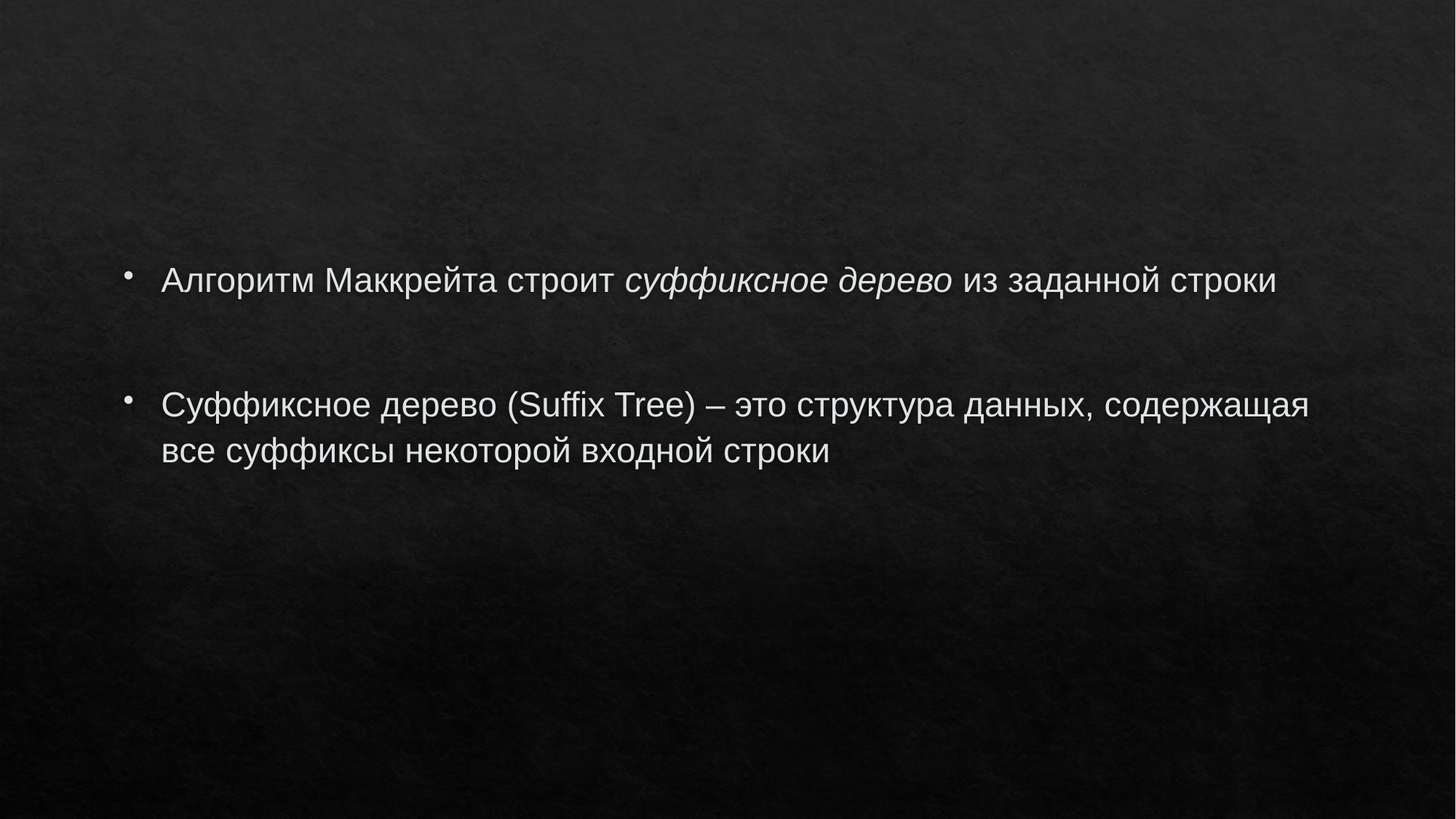

Алгоритм Маккрейта строит суффиксное дерево из заданной строки

Суффиксное дерево (Suffix Tree) – это структура данных, содержащая все суффиксы некоторой входной строки